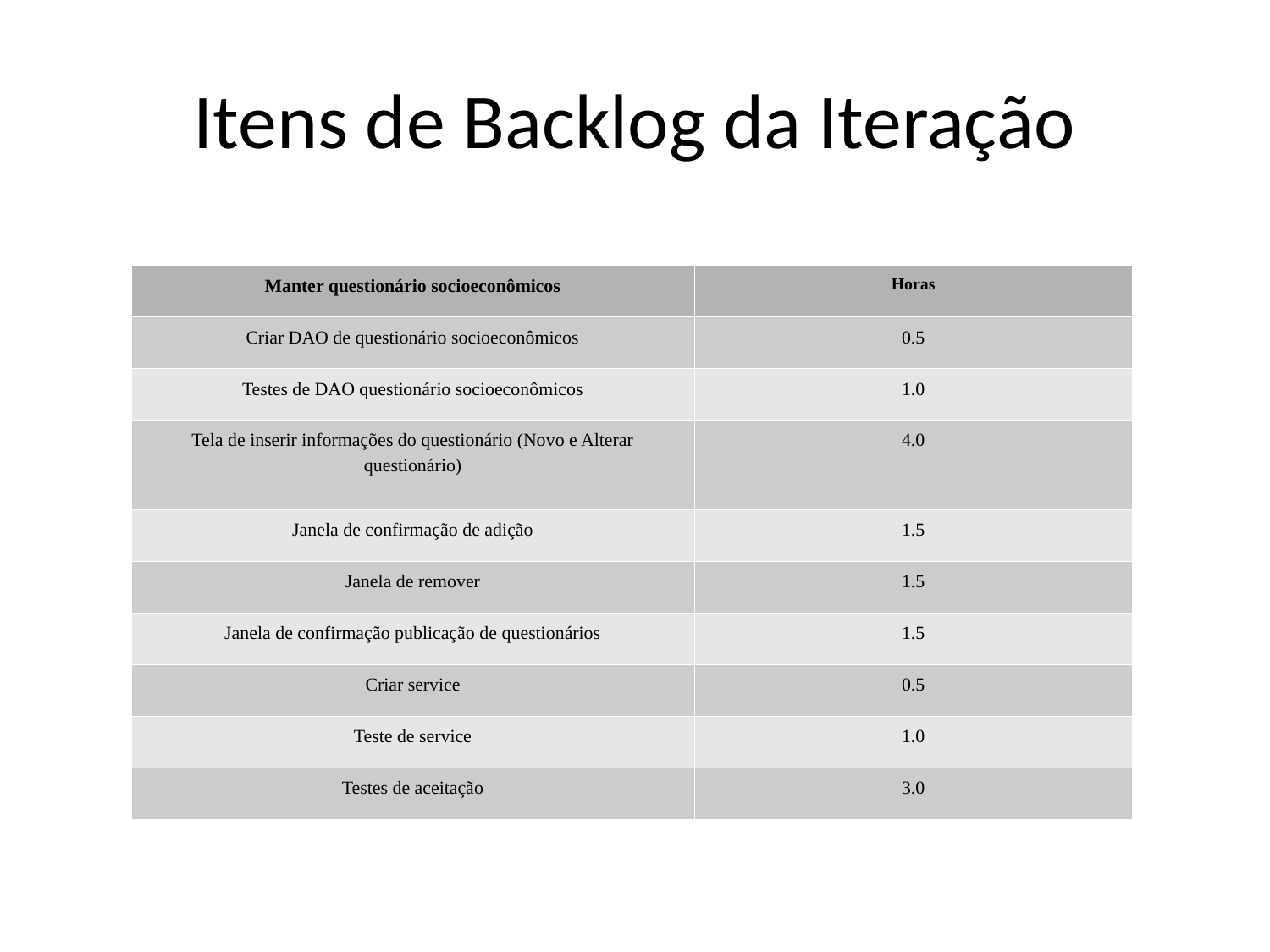

Itens de Backlog da Iteração
| Manter questionário socioeconômicos | Horas |
| --- | --- |
| Criar DAO de questionário socioeconômicos | 0.5 |
| Testes de DAO questionário socioeconômicos | 1.0 |
| Tela de inserir informações do questionário (Novo e Alterar questionário) | 4.0 |
| Janela de confirmação de adição | 1.5 |
| Janela de remover | 1.5 |
| Janela de confirmação publicação de questionários | 1.5 |
| Criar service | 0.5 |
| Teste de service | 1.0 |
| Testes de aceitação | 3.0 |